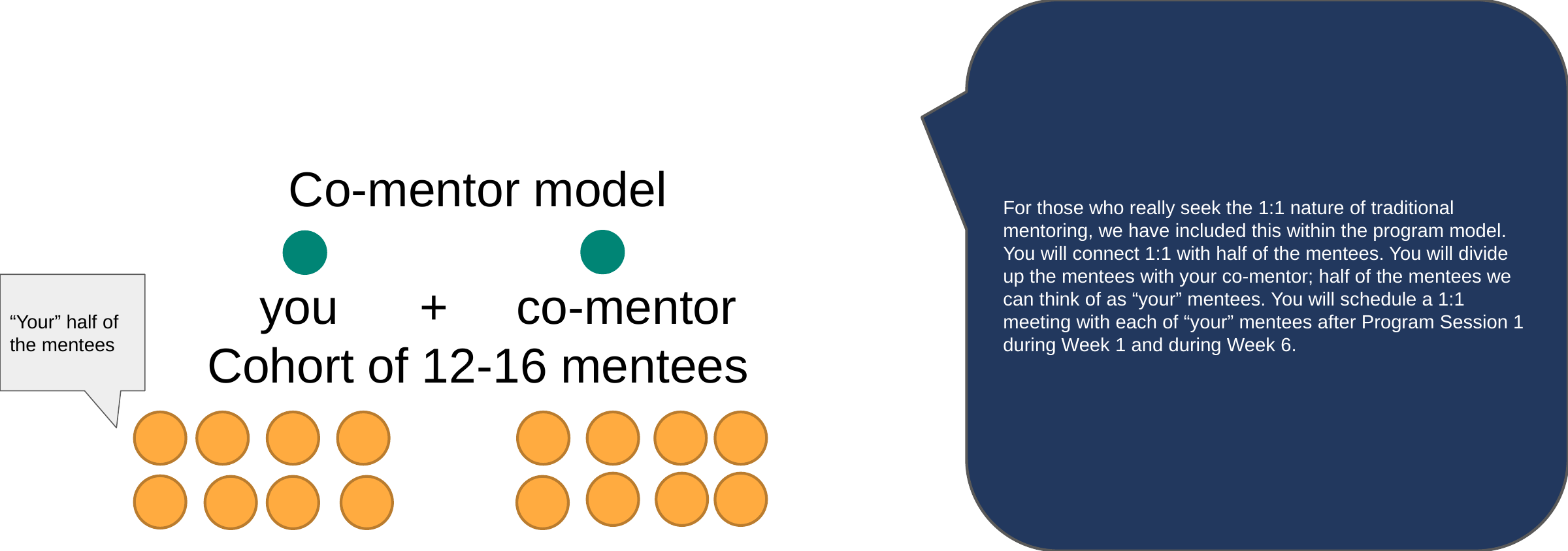

For those who really seek the 1:1 nature of traditional mentoring, we have included this within the program model. You will connect 1:1 with half of the mentees. You will divide up the mentees with your co-mentor; half of the mentees we can think of as “your” mentees. You will schedule a 1:1 meeting with each of “your” mentees after Program Session 1 during Week 1 and during Week 6.
# Co-mentor model you      +     co-mentor Cohort of 12-16 mentees

“Your” half of the mentees